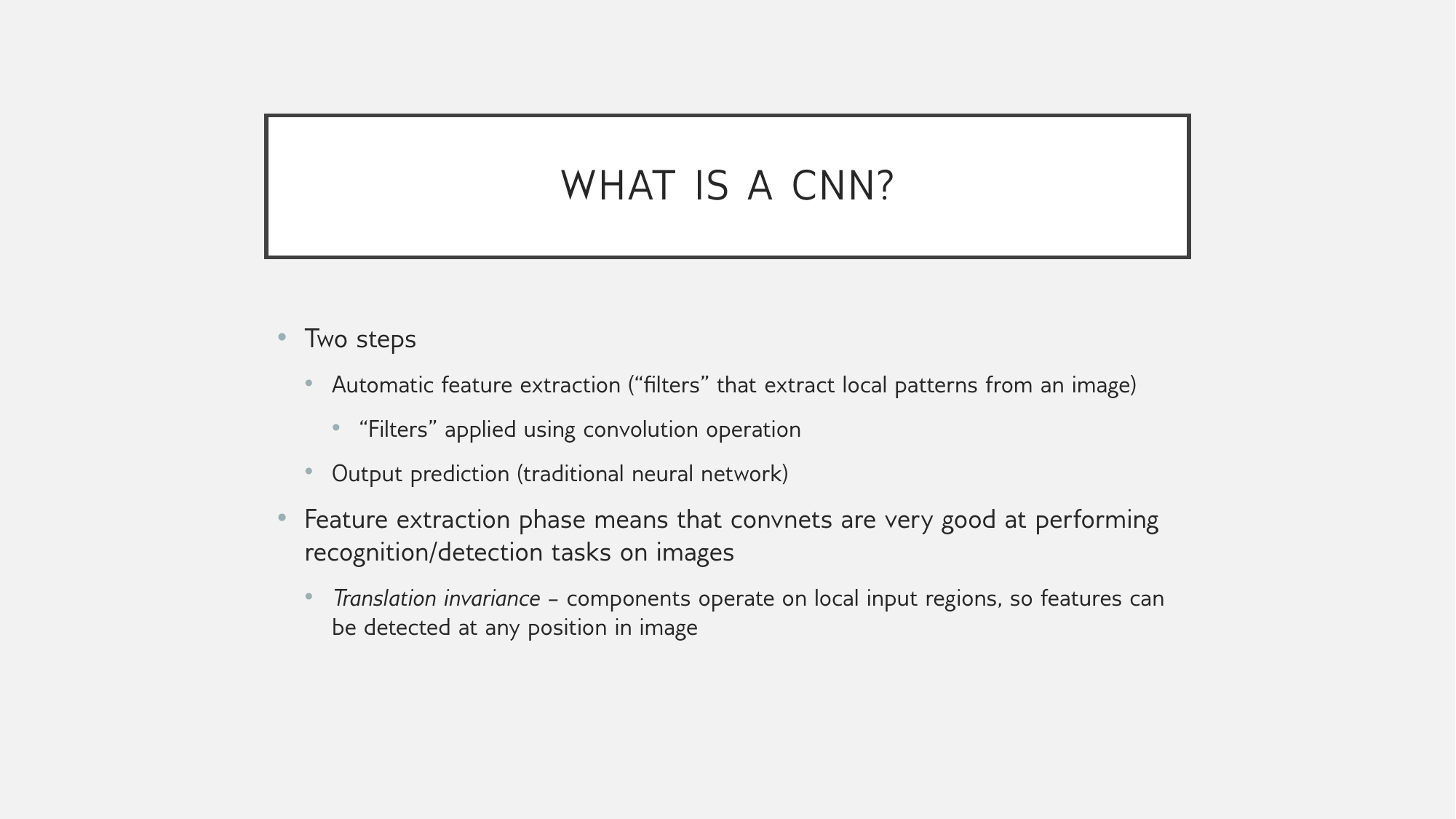

# What is a cnn?
Two steps
Automatic feature extraction (“filters” that extract local patterns from an image)
“Filters” applied using convolution operation
Output prediction (traditional neural network)
Feature extraction phase means that convnets are very good at performing recognition/detection tasks on images
Translation invariance – components operate on local input regions, so features can be detected at any position in image